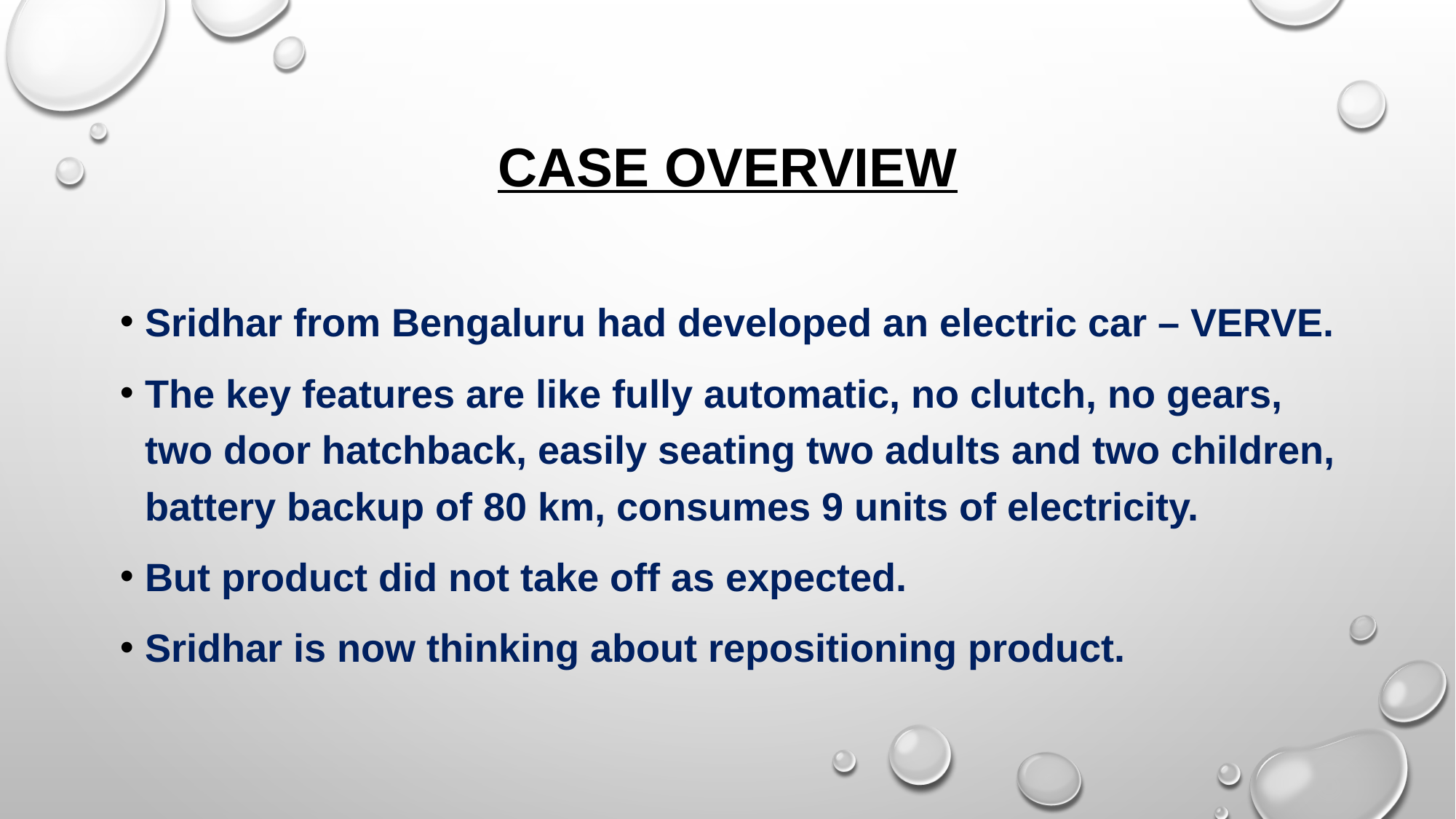

# Case overview
Sridhar from Bengaluru had developed an electric car – VERVE.
The key features are like fully automatic, no clutch, no gears, two door hatchback, easily seating two adults and two children, battery backup of 80 km, consumes 9 units of electricity.
But product did not take off as expected.
Sridhar is now thinking about repositioning product.